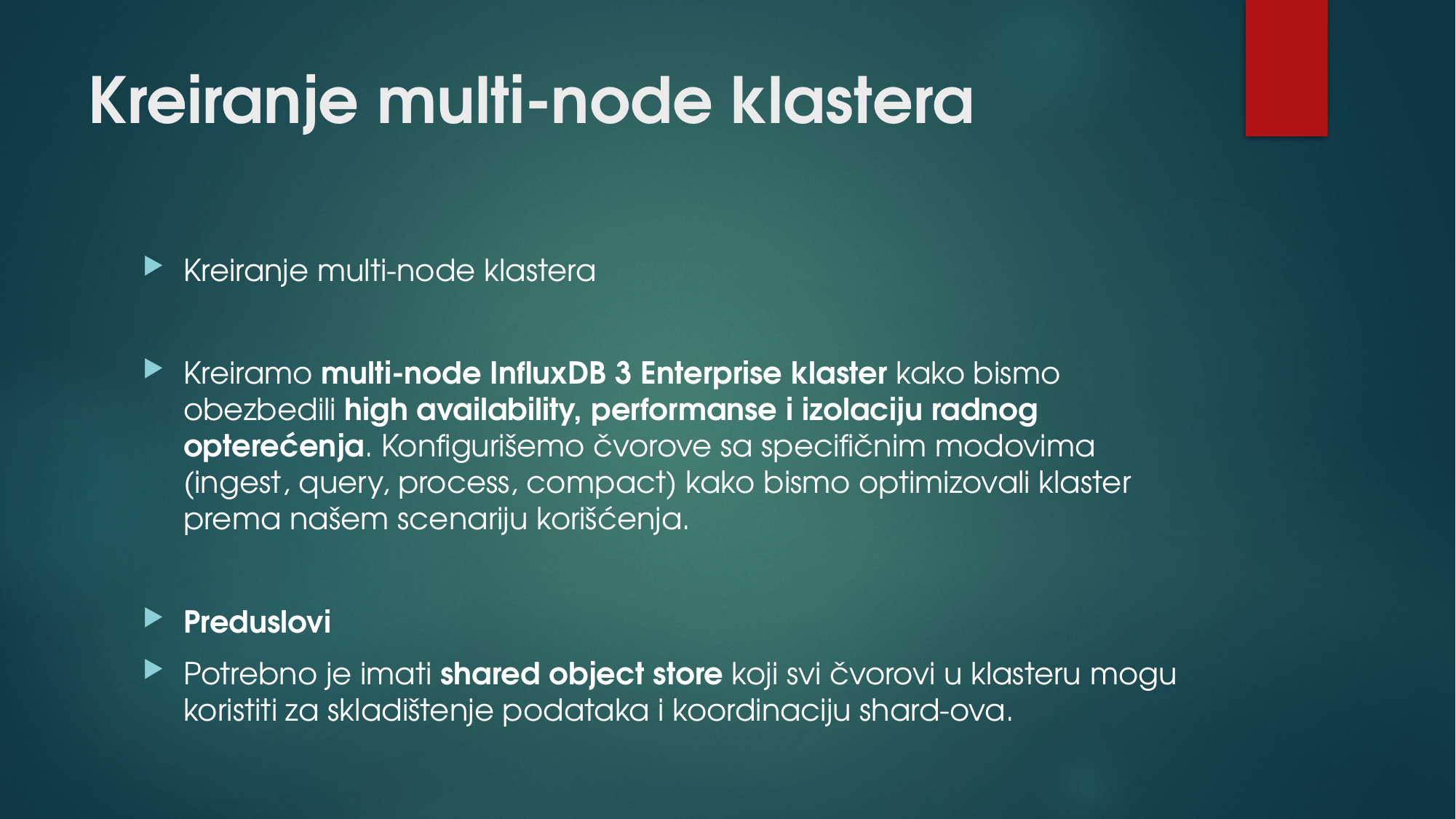

# Kreiranje multi-node klastera
Kreiranje multi-node klastera

Kreiramo multi-node InfluxDB 3 Enterprise klaster kako bismo obezbedili high availability, performanse i izolaciju radnog opterećenja. Konfigurišemo čvorove sa specifičnim modovima (ingest, query, process, compact) kako bismo optimizovali klaster prema našem scenariju korišćenja.

Preduslovi
Potrebno je imati shared object store koji svi čvorovi u klasteru mogu koristiti za skladištenje podataka i koordinaciju shard-ova.